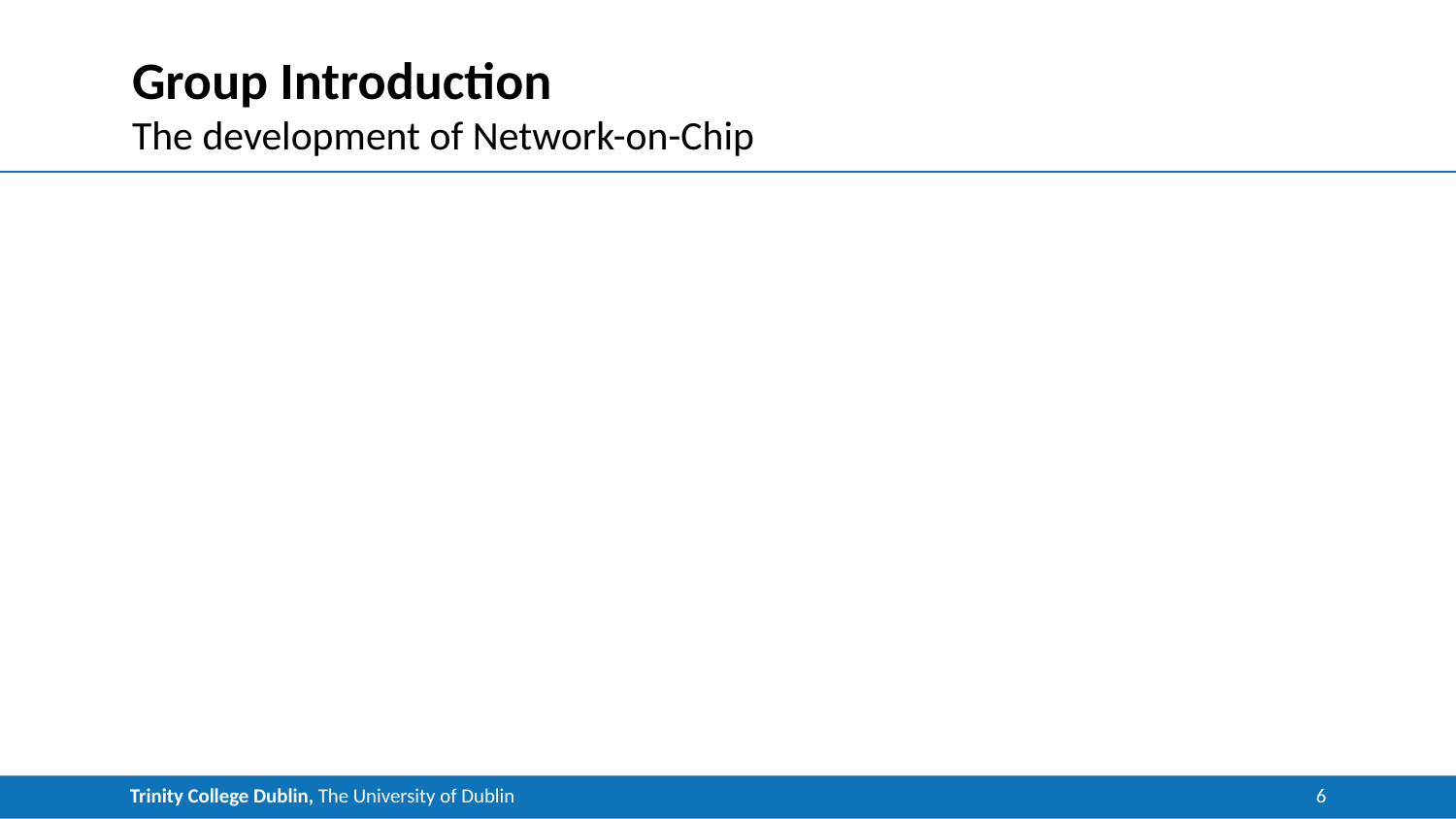

# Group Introduction
The development of Network-on-Chip

6